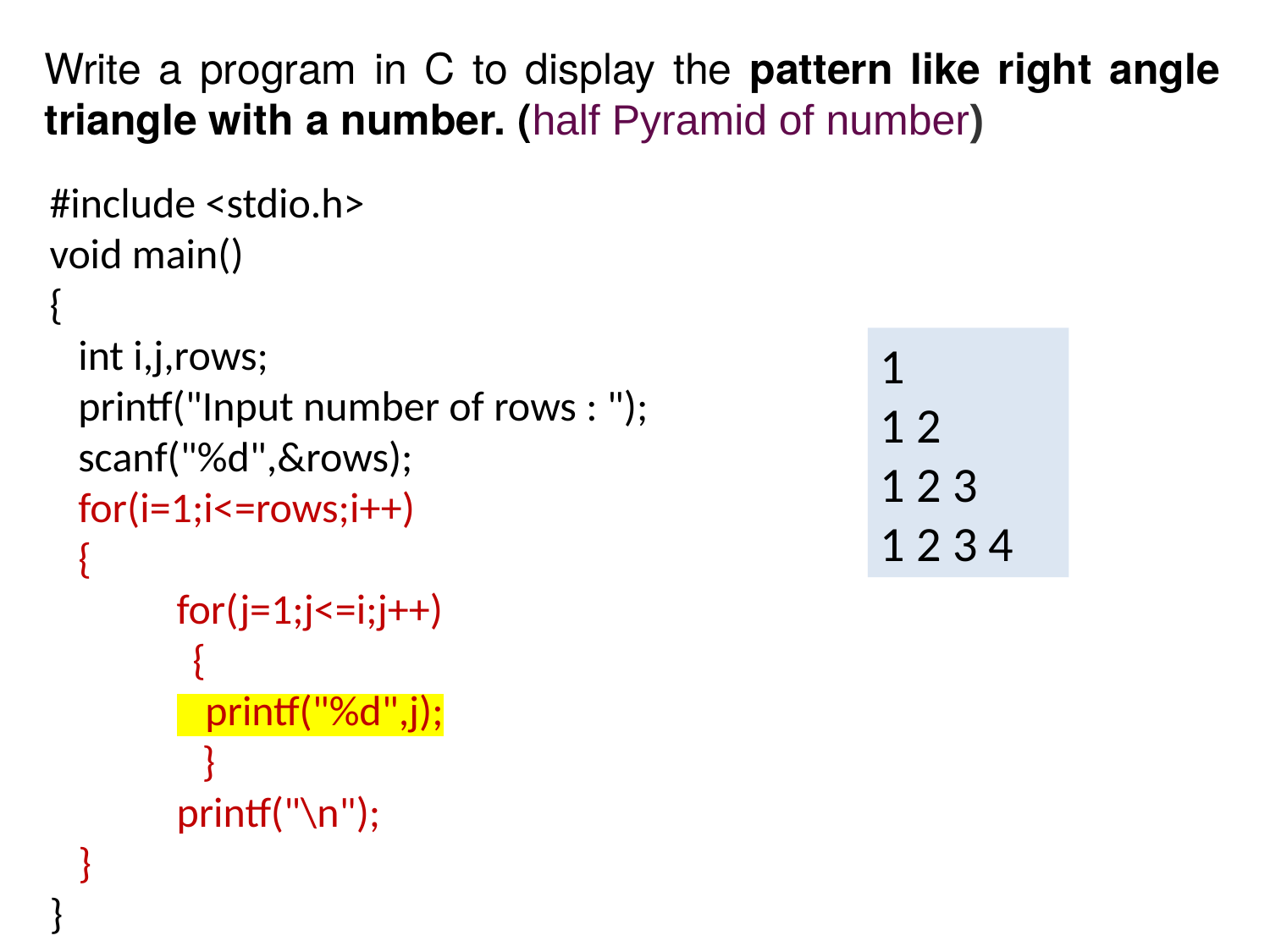

Write a program in C to display the pattern like right angle triangle with a number. (half Pyramid of number)
#include <stdio.h>
void main()
{
   int i,j,rows;
   printf("Input number of rows : ");
   scanf("%d",&rows);
   for(i=1;i<=rows;i++)
   {
	for(j=1;j<=i;j++)
               {
	   printf("%d",j);
                }
	printf("\n");
   }
}
1
1 2
1 2 3
1 2 3 4